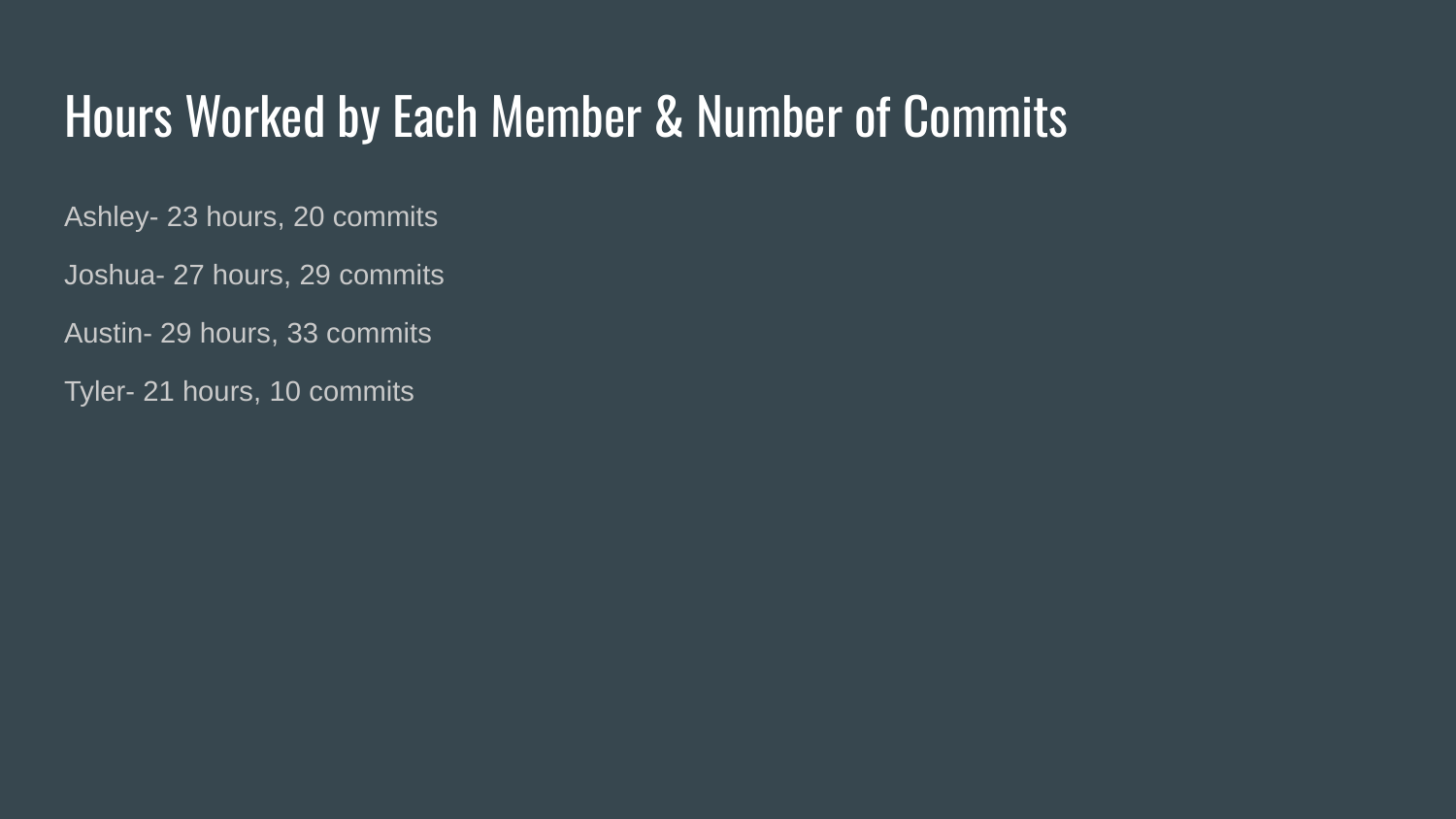

# Hours Worked by Each Member & Number of Commits

Ashley- 23 hours, 20 commits
Joshua- 27 hours, 29 commits
Austin- 29 hours, 33 commits
Tyler- 21 hours, 10 commits